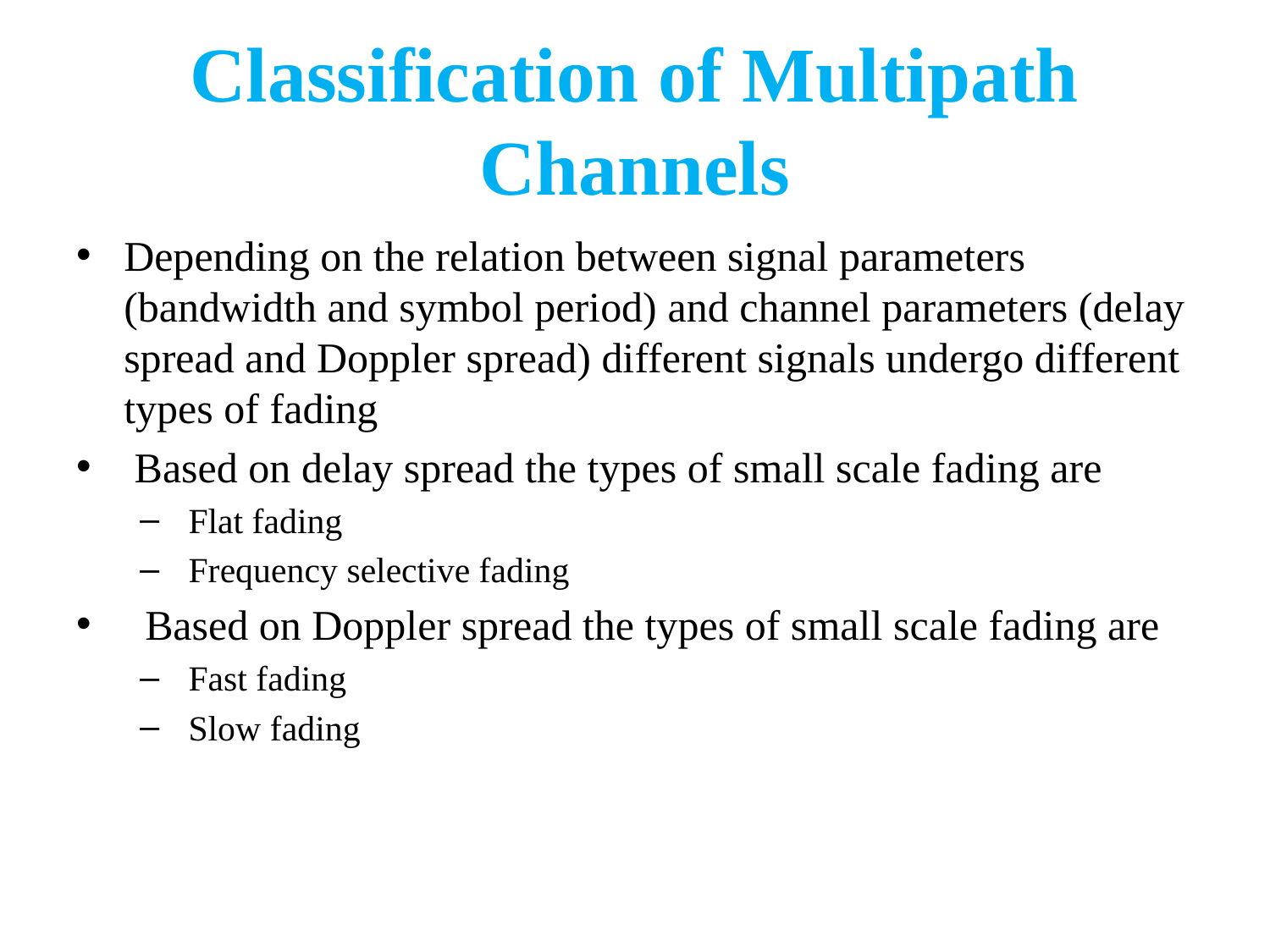

# Classification of Multipath Channels
Depending on the relation between signal parameters (bandwidth and symbol period) and channel parameters (delay spread and Doppler spread) different signals undergo different types of fading
 Based on delay spread the types of small scale fading are
 Flat fading
 Frequency selective fading
  Based on Doppler spread the types of small scale fading are
 Fast fading
 Slow fading